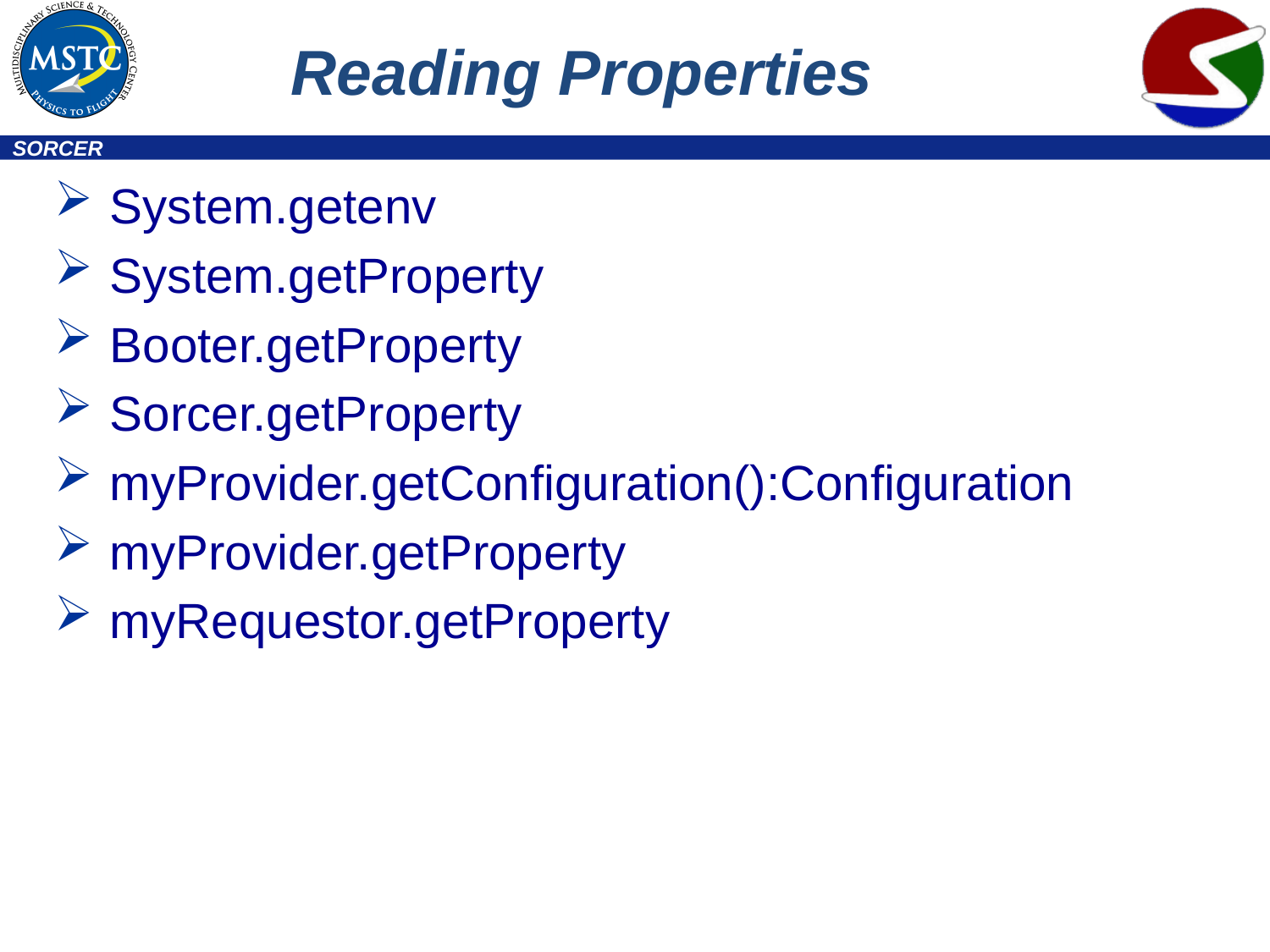

# Reading Properties
System.getenv
System.getProperty
Booter.getProperty
Sorcer.getProperty
myProvider.getConfiguration():Configuration
myProvider.getProperty
myRequestor.getProperty